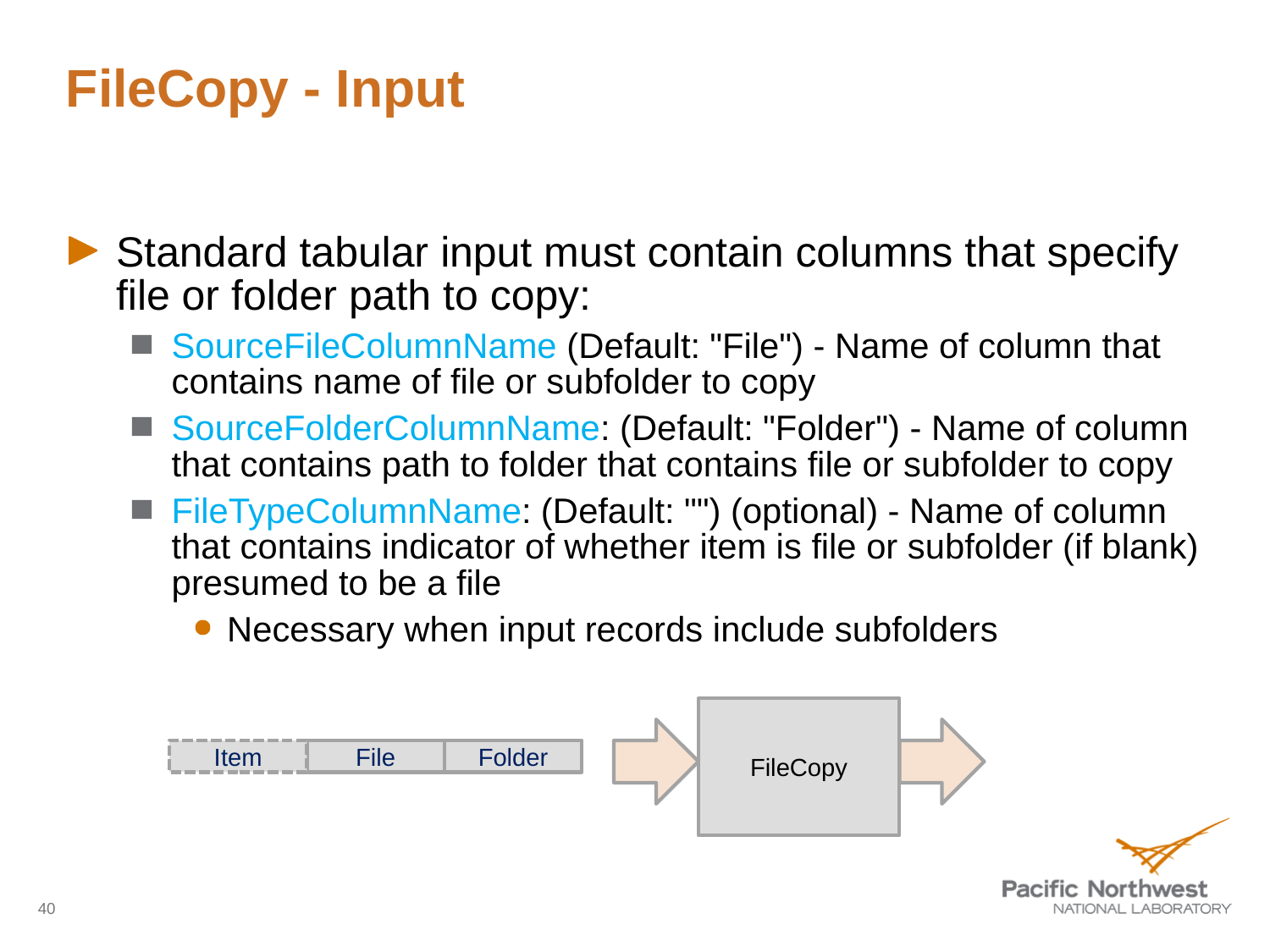

# FileCopy - Input
Standard tabular input must contain columns that specify file or folder path to copy:
SourceFileColumnName (Default: "File") - Name of column that contains name of file or subfolder to copy
SourceFolderColumnName: (Default: "Folder") - Name of column that contains path to folder that contains file or subfolder to copy
FileTypeColumnName: (Default: "") (optional) - Name of column that contains indicator of whether item is file or subfolder (if blank) presumed to be a file
Necessary when input records include subfolders

FileCopy

Item
File
Folder
40